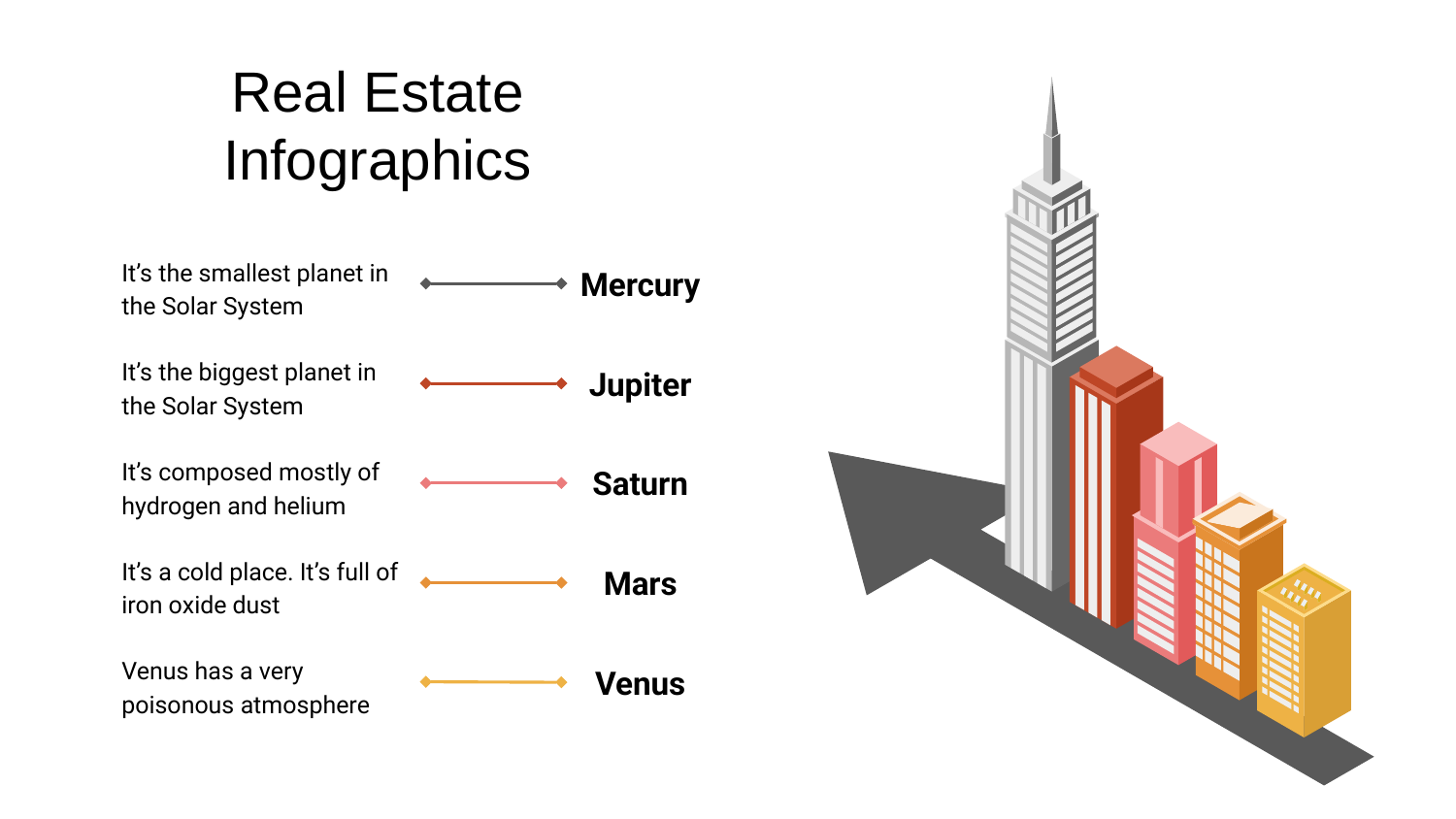

# Real Estate Infographics
It’s the smallest planet in the Solar System
Mercury
It’s the biggest planet in the Solar System

Jupiter

It’s composed mostly of hydrogen and helium

Saturn

It’s a cold place. It’s full of iron oxide dust
Mars

Venus has a very poisonous atmosphere
Venus